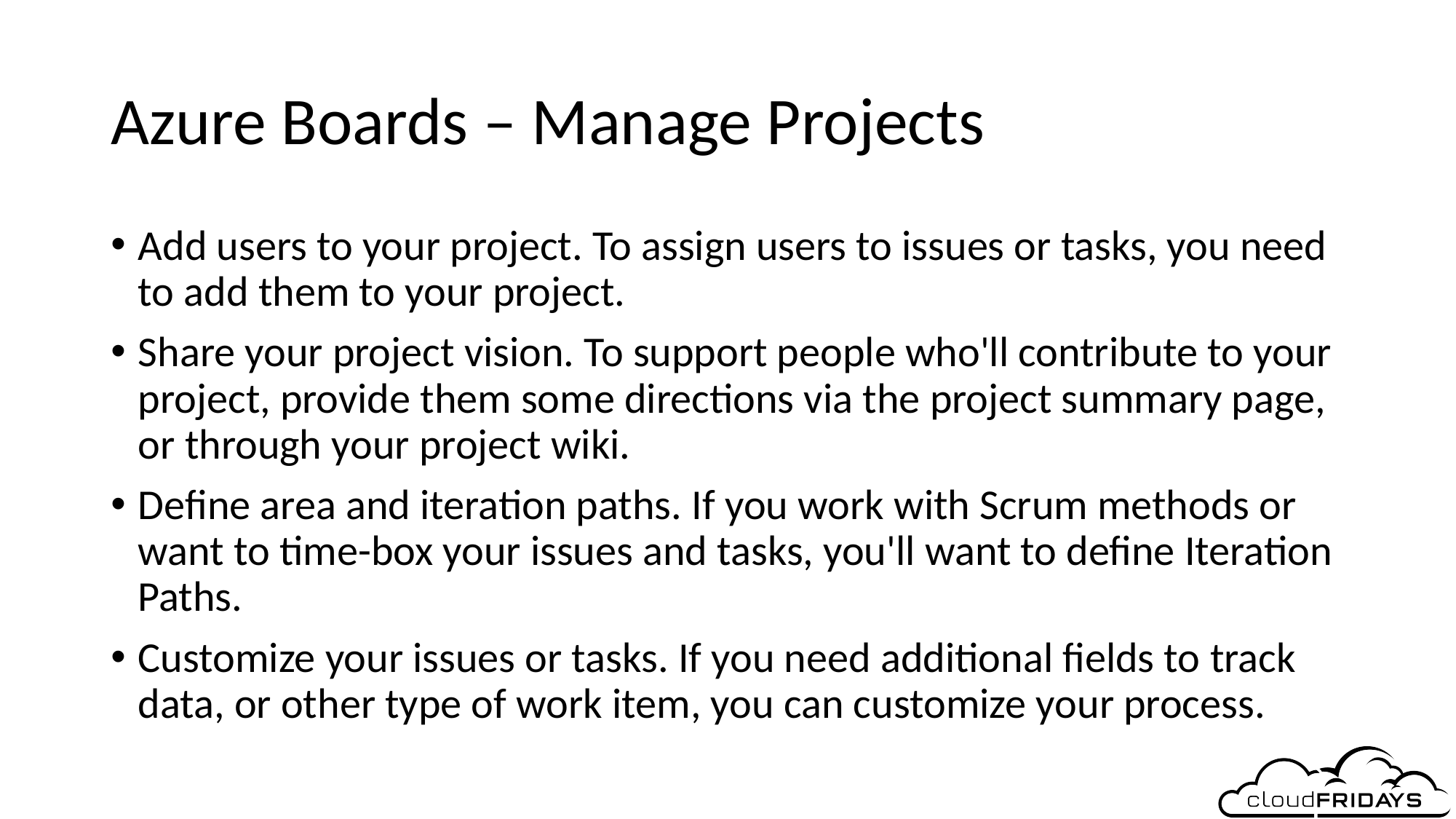

# Azure Boards – Manage Projects
Add users to your project. To assign users to issues or tasks, you need to add them to your project.
Share your project vision. To support people who'll contribute to your project, provide them some directions via the project summary page, or through your project wiki.
Define area and iteration paths. If you work with Scrum methods or want to time-box your issues and tasks, you'll want to define Iteration Paths.
Customize your issues or tasks. If you need additional fields to track data, or other type of work item, you can customize your process.